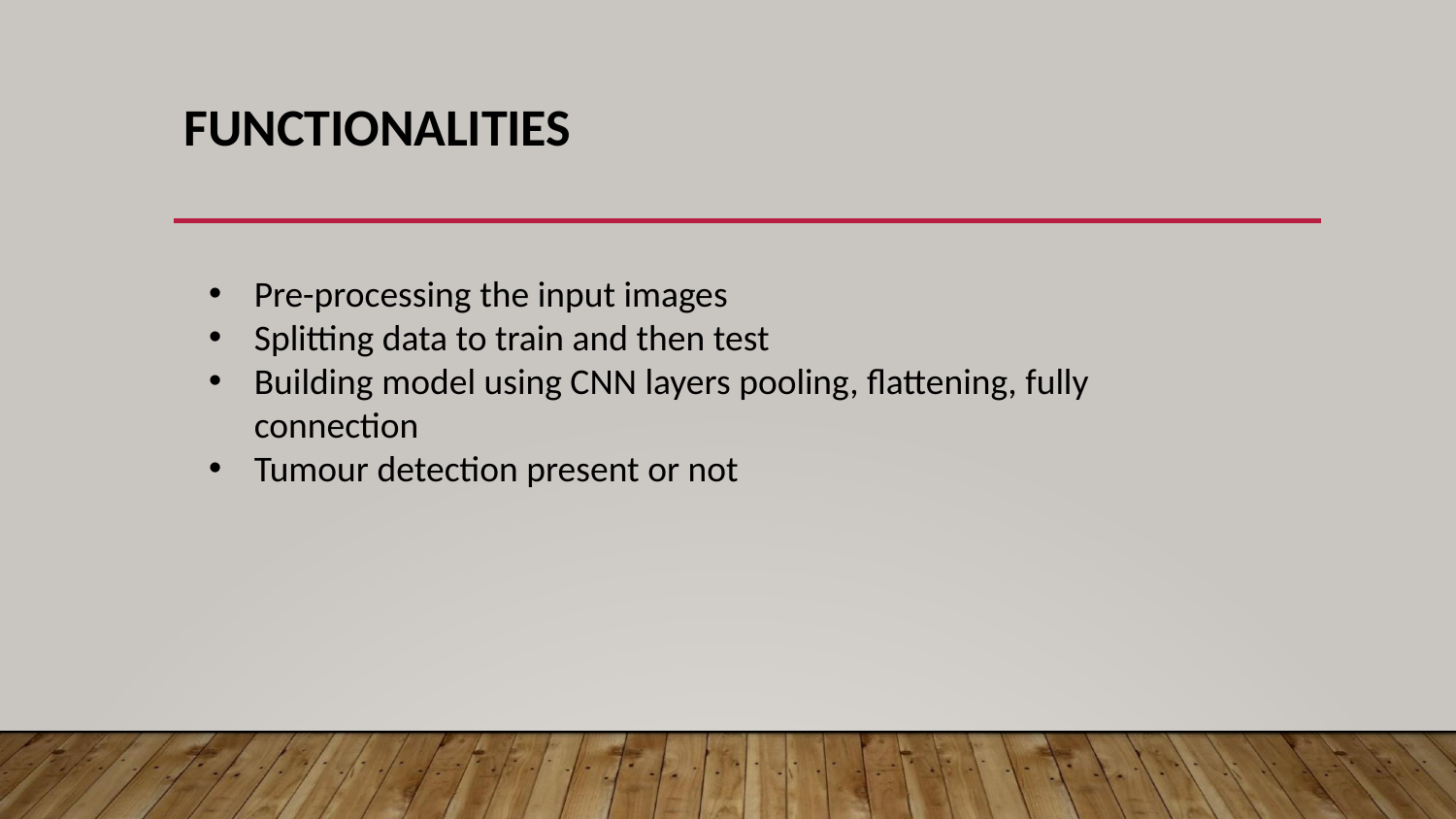

# FUNCTIONALITIES
Pre-processing the input images
Splitting data to train and then test
Building model using CNN layers pooling, flattening, fully connection
Tumour detection present or not